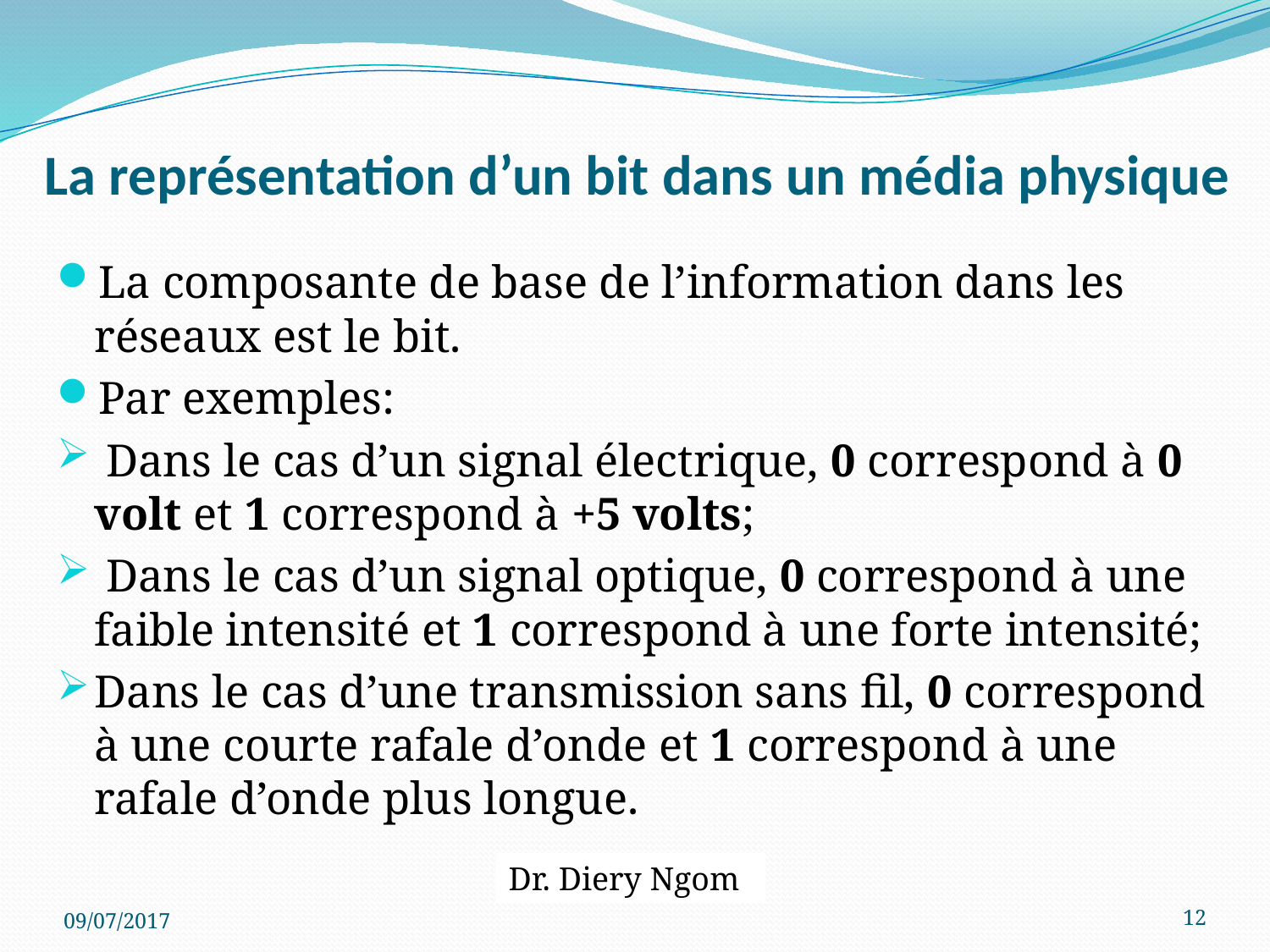

# La représentation d’un bit dans un média physique
La composante de base de l’information dans les réseaux est le bit.
Par exemples:
 Dans le cas d’un signal électrique, 0 correspond à 0 volt et 1 correspond à +5 volts;
 Dans le cas d’un signal optique, 0 correspond à une faible intensité et 1 correspond à une forte intensité;
Dans le cas d’une transmission sans fil, 0 correspond à une courte rafale d’onde et 1 correspond à une rafale d’onde plus longue.
Dr. Diery Ngom
09/07/2017
12